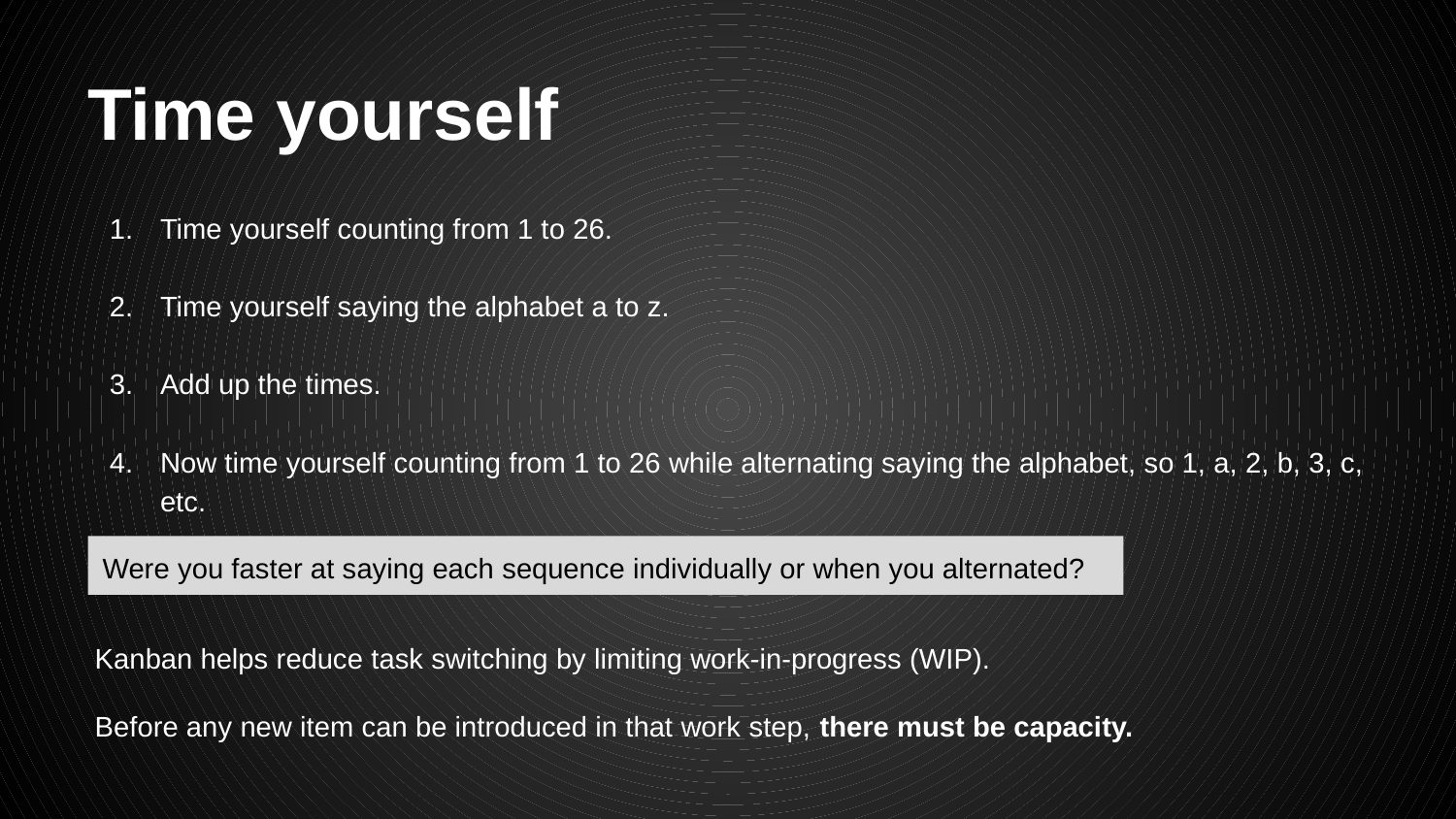

# Time yourself
Time yourself counting from 1 to 26.

Time yourself saying the alphabet a to z.

Add up the times.

Now time yourself counting from 1 to 26 while alternating saying the alphabet, so 1, a, 2, b, 3, c, etc.

Were you faster at saying each sequence individually or when you alternated?
Kanban helps reduce task switching by limiting work-in-progress (WIP).

Before any new item can be introduced in that work step, there must be capacity.